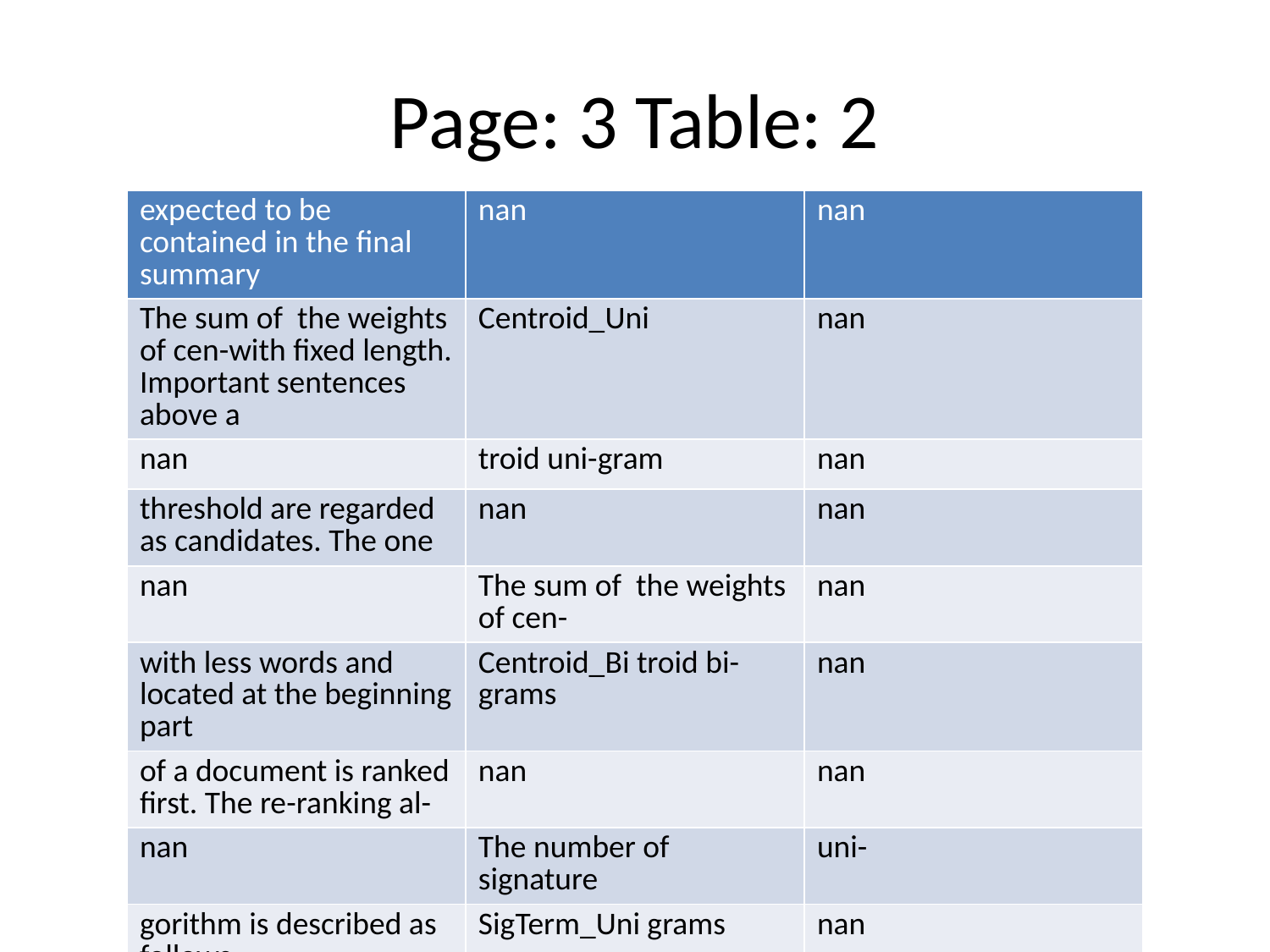

# Page: 3 Table: 2
| expected to be contained in the final summary | nan | nan |
| --- | --- | --- |
| The sum of the weights of cen-with fixed length. Important sentences above a | Centroid\_Uni | nan |
| nan | troid uni-gram | nan |
| threshold are regarded as candidates. The one | nan | nan |
| nan | The sum of the weights of cen- | nan |
| with less words and located at the beginning part | Centroid\_Bi troid bi-grams | nan |
| of a document is ranked first. The re-ranking al- | nan | nan |
| nan | The number of signature | uni- |
| gorithm is described as follows. | SigTerm\_Uni grams | nan |
| Ranki = RankPosi + RankLengthi | SigTerm\_Bi The number of signature bi-grams | nan |
| where RankPosi is the rank of sentence i accord- | The sum of the weights of fre- | nan |
| ing to its position in a document (i.e. the sentence | FreqWord\_Uni quent uni-grams | nan |
| no.) and RankLengthi is rank of sentence i ac- | The sum of the weights of fre- | nan |
| cording to its length. | FreqWord\_Bi quent bi-grams | nan |